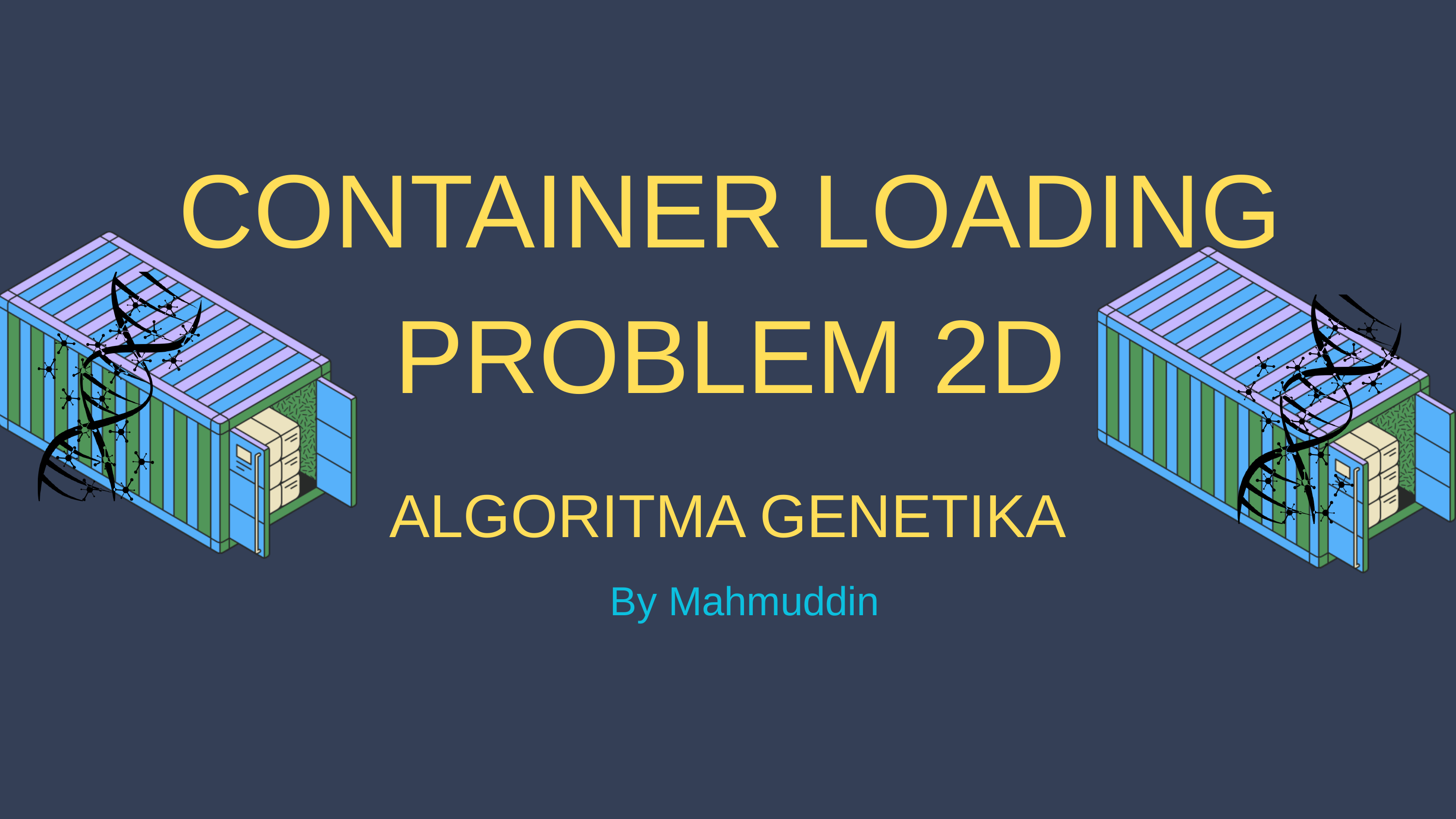

CONTAINER LOADING PROBLEM 2D

ALGORITMA GENETIKA
By Mahmuddin